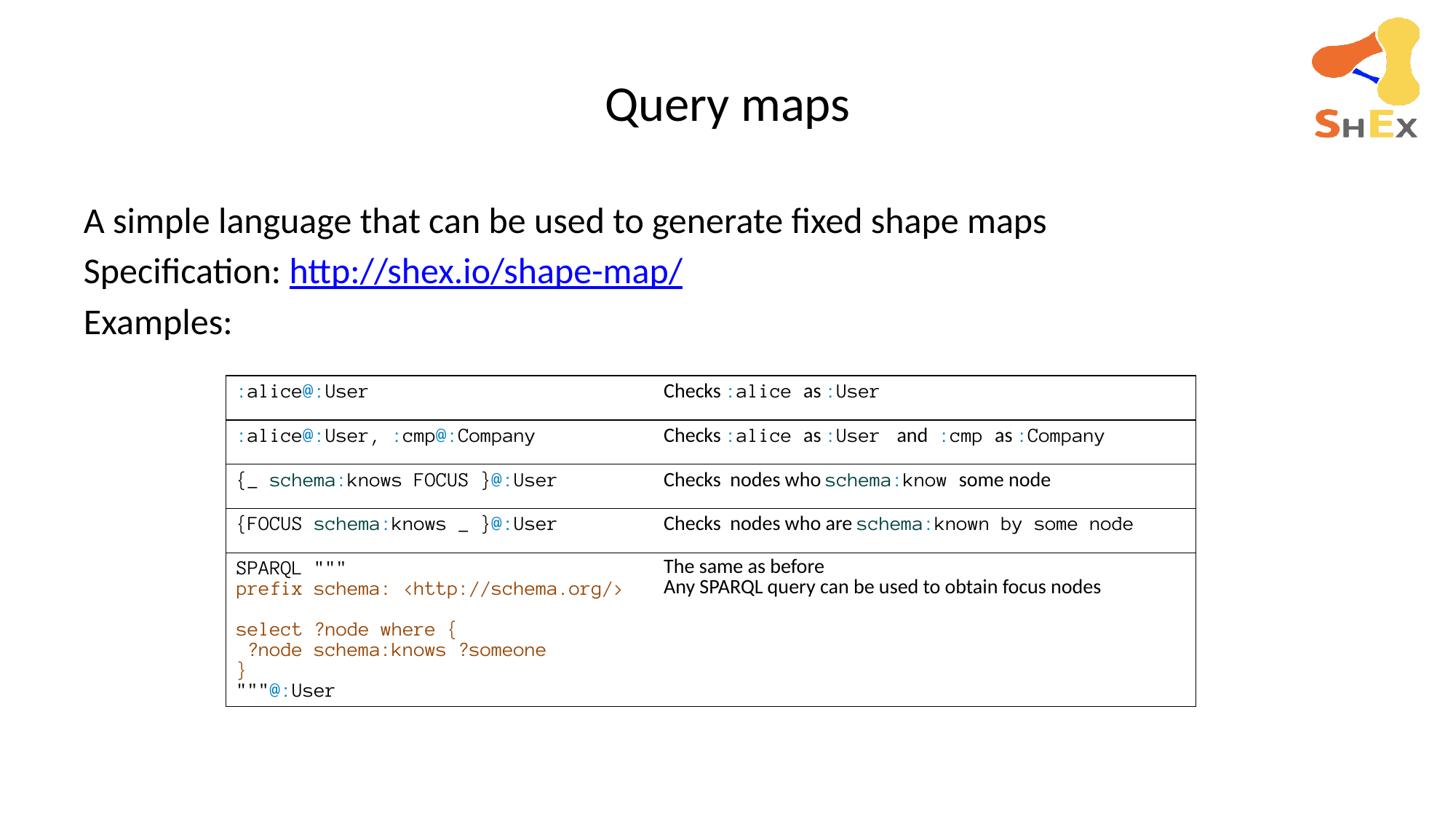

# Query maps
A simple language that can be used to generate fixed shape maps
Specification: http://shex.io/shape-map/
Examples:
| :alice@:User | Checks :alice as :User |
| --- | --- |
| :alice@:User, :cmp@:Company | Checks :alice as :User and :cmp as :Company |
| {\_ schema:knows FOCUS }@:User | Checks nodes who schema:know some node |
| {FOCUS schema:knows \_ }@:User | Checks nodes who are schema:known by some node |
| SPARQL """ prefix schema: <http://schema.org/> select ?node where { ?node schema:knows ?someone } """@:User | The same as before Any SPARQL query can be used to obtain focus nodes |